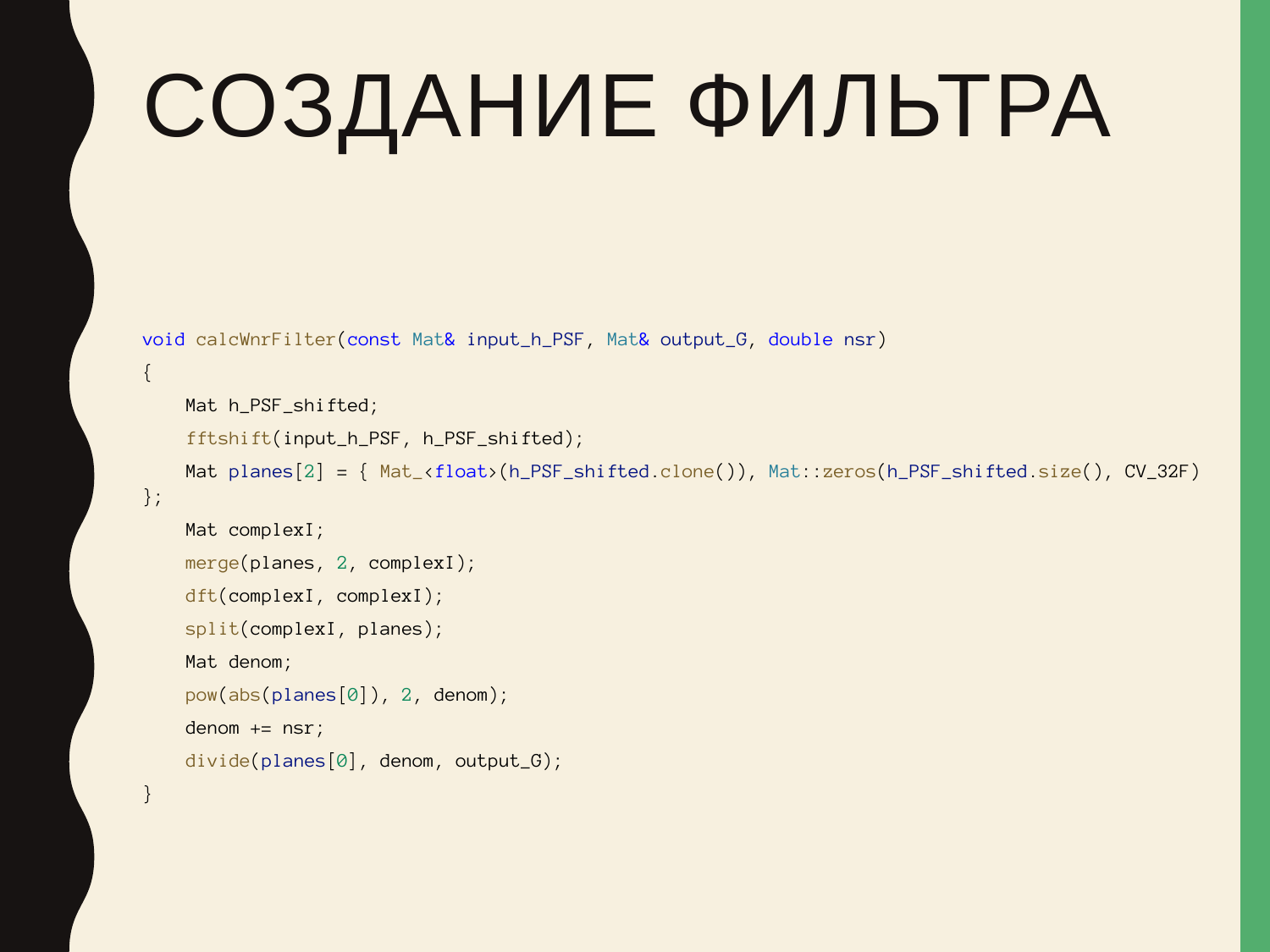

# Создание Фильтра
void calcWnrFilter(const Mat& input_h_PSF, Mat& output_G, double nsr)
{
    Mat h_PSF_shifted;
    fftshift(input_h_PSF, h_PSF_shifted);
    Mat planes[2] = { Mat_<float>(h_PSF_shifted.clone()), Mat::zeros(h_PSF_shifted.size(), CV_32F) };
    Mat complexI;
    merge(planes, 2, complexI);
    dft(complexI, complexI);
    split(complexI, planes);
    Mat denom;
    pow(abs(planes[0]), 2, denom);
    denom += nsr;
    divide(planes[0], denom, output_G);
}